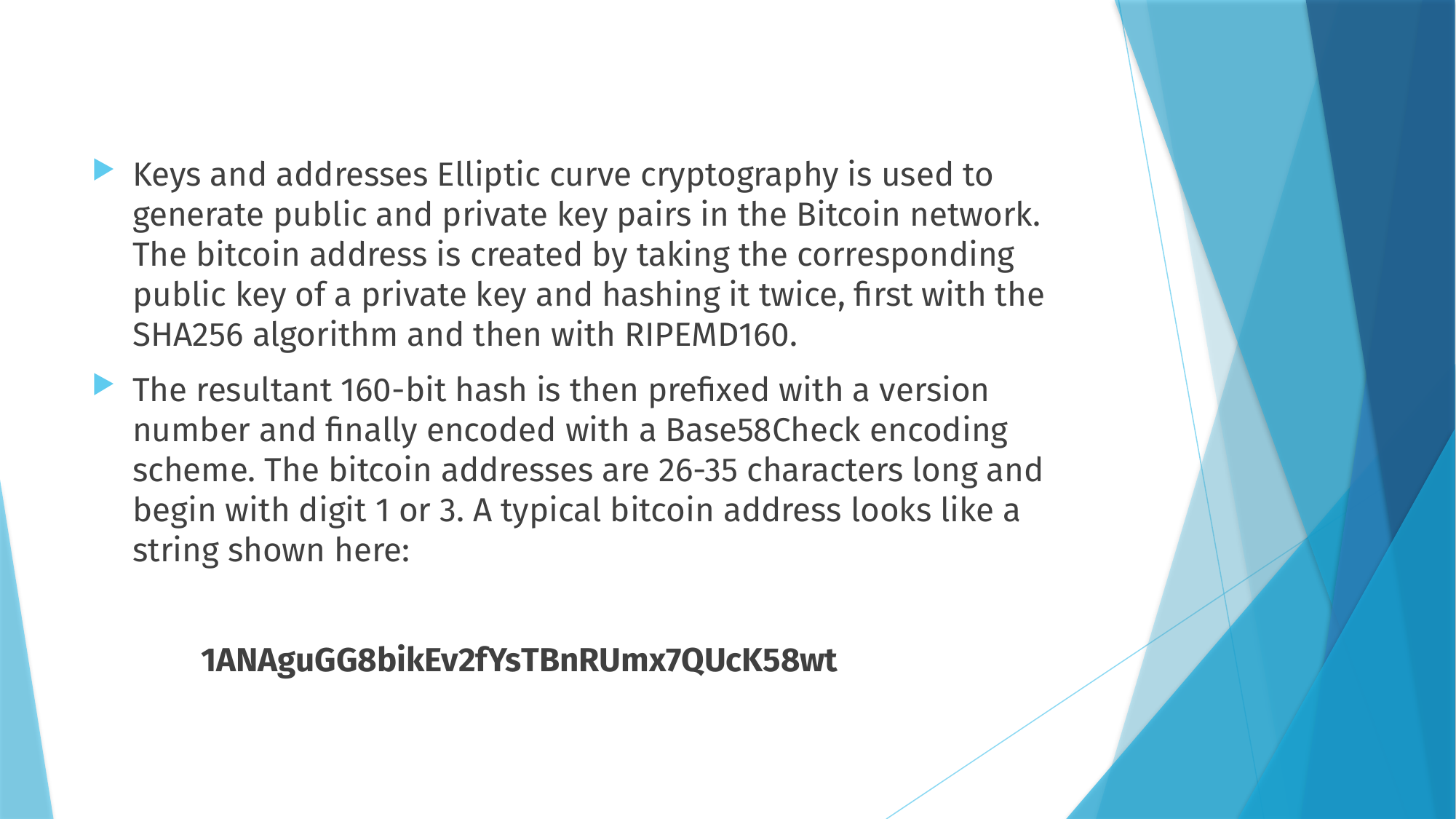

#
Keys and addresses Elliptic curve cryptography is used to generate public and private key pairs in the Bitcoin network. The bitcoin address is created by taking the corresponding public key of a private key and hashing it twice, first with the SHA256 algorithm and then with RIPEMD160.
The resultant 160-bit hash is then prefixed with a version number and finally encoded with a Base58Check encoding scheme. The bitcoin addresses are 26-35 characters long and begin with digit 1 or 3. A typical bitcoin address looks like a string shown here:

              1ANAguGG8bikEv2fYsTBnRUmx7QUcK58wt